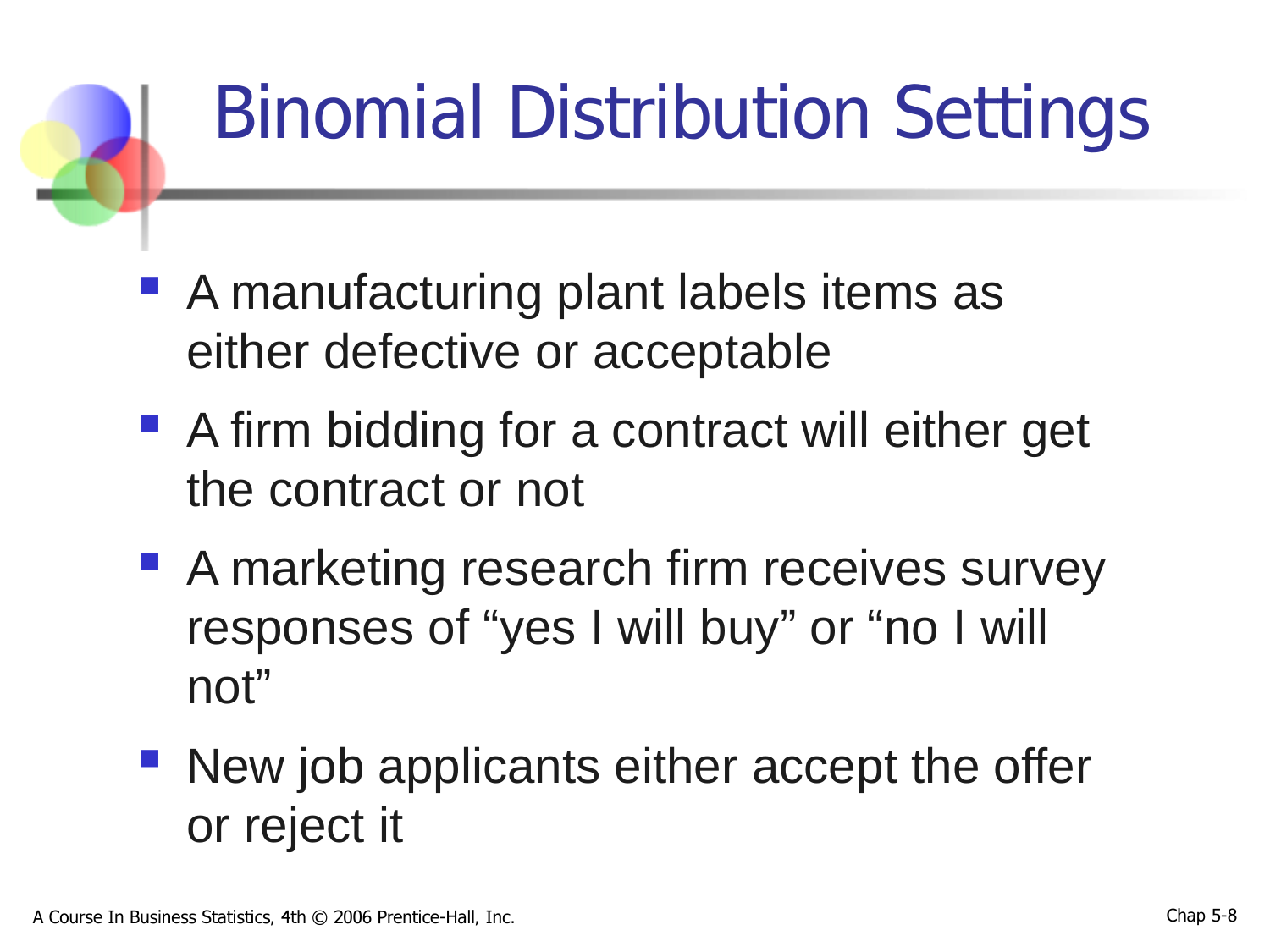

# Binomial Distribution Settings
A manufacturing plant labels items as either defective or acceptable
A firm bidding for a contract will either get the contract or not
A marketing research firm receives survey responses of “yes I will buy” or “no I will not”
New job applicants either accept the offer or reject it
A Course In Business Statistics, 4th © 2006 Prentice-Hall, Inc.
Chap 5-8